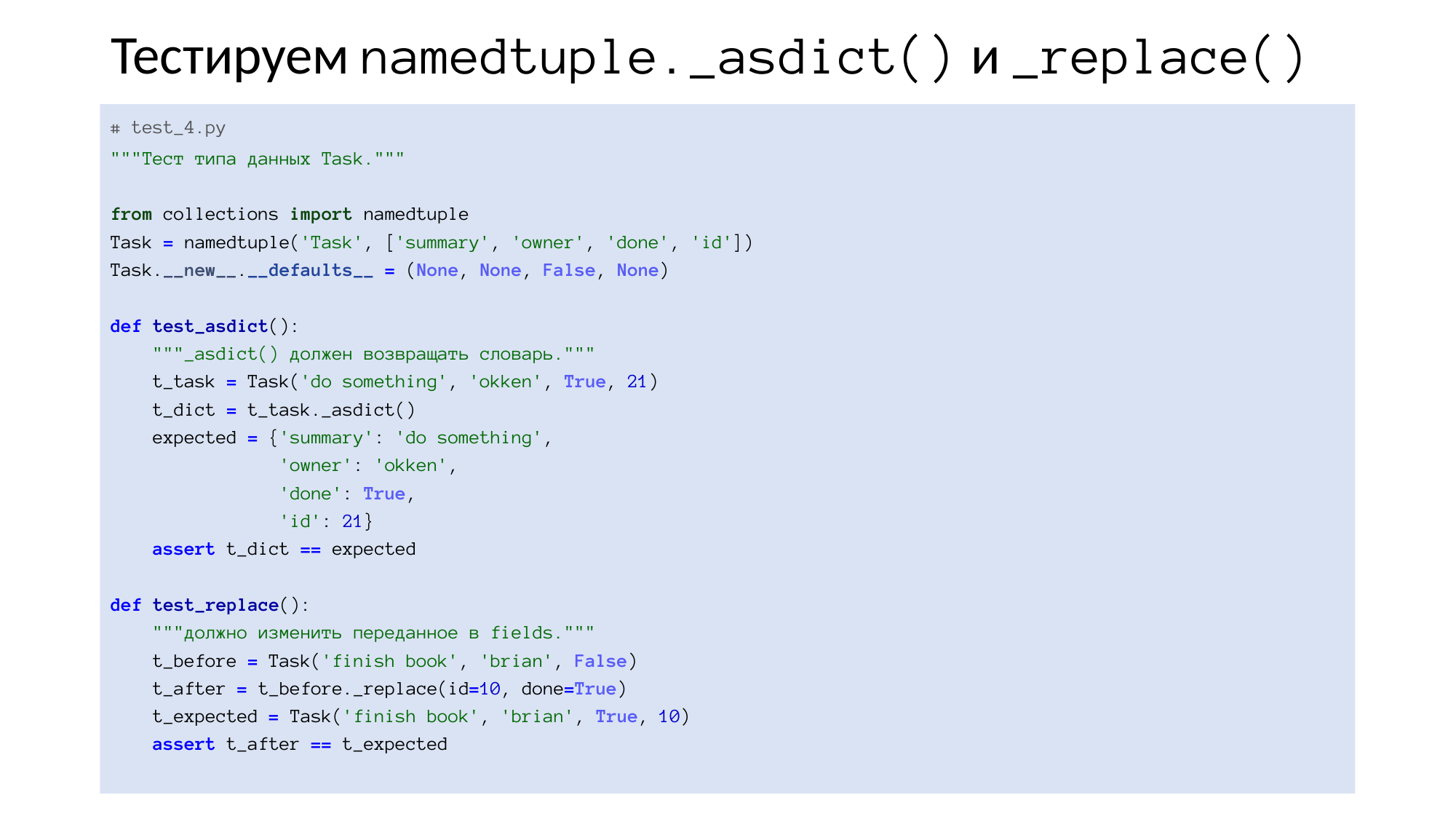

# Тестируем namedtuple._asdict() и _replace()
# test_4.py
"""Тест типа данных Task."""
from collections import namedtuple
Task = namedtuple('Task', ['summary', 'owner', 'done', 'id'])
Task.__new__.__defaults__ = (None, None, False, None)
def test_asdict():
    """_asdict() должен возвращать словарь."""
    t_task = Task('do something', 'okken', True, 21)
    t_dict = t_task._asdict()
    expected = {'summary': 'do something',
                'owner': 'okken',
                'done': True,
                'id': 21}
    assert t_dict == expected
def test_replace():
    """должно изменить переданное в fields."""
    t_before = Task('finish book', 'brian', False)
    t_after = t_before._replace(id=10, done=True)
    t_expected = Task('finish book', 'brian', True, 10)
    assert t_after == t_expected